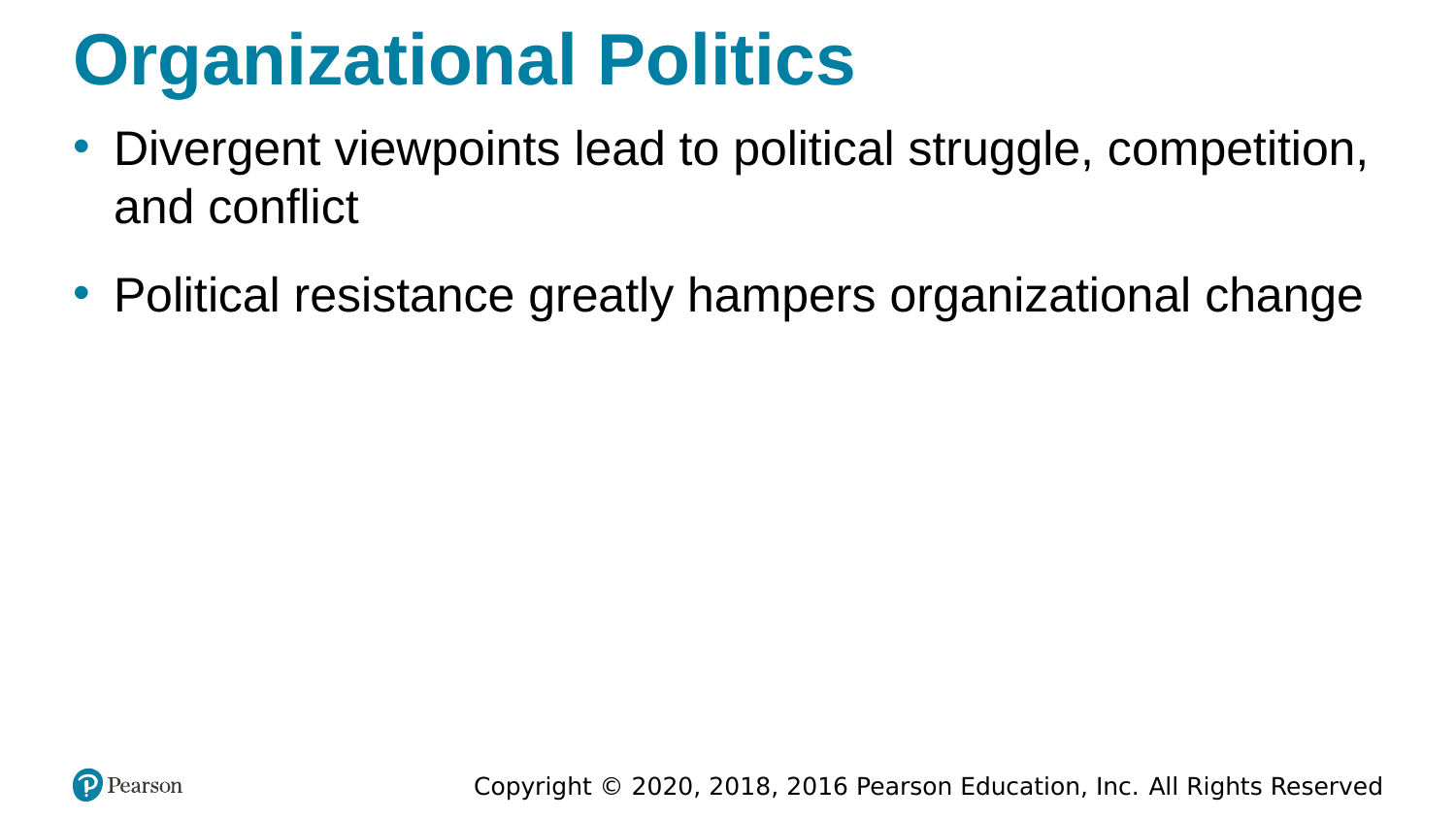

# Organizational Politics
Divergent viewpoints lead to political struggle, competition, and conflict
Political resistance greatly hampers organizational change